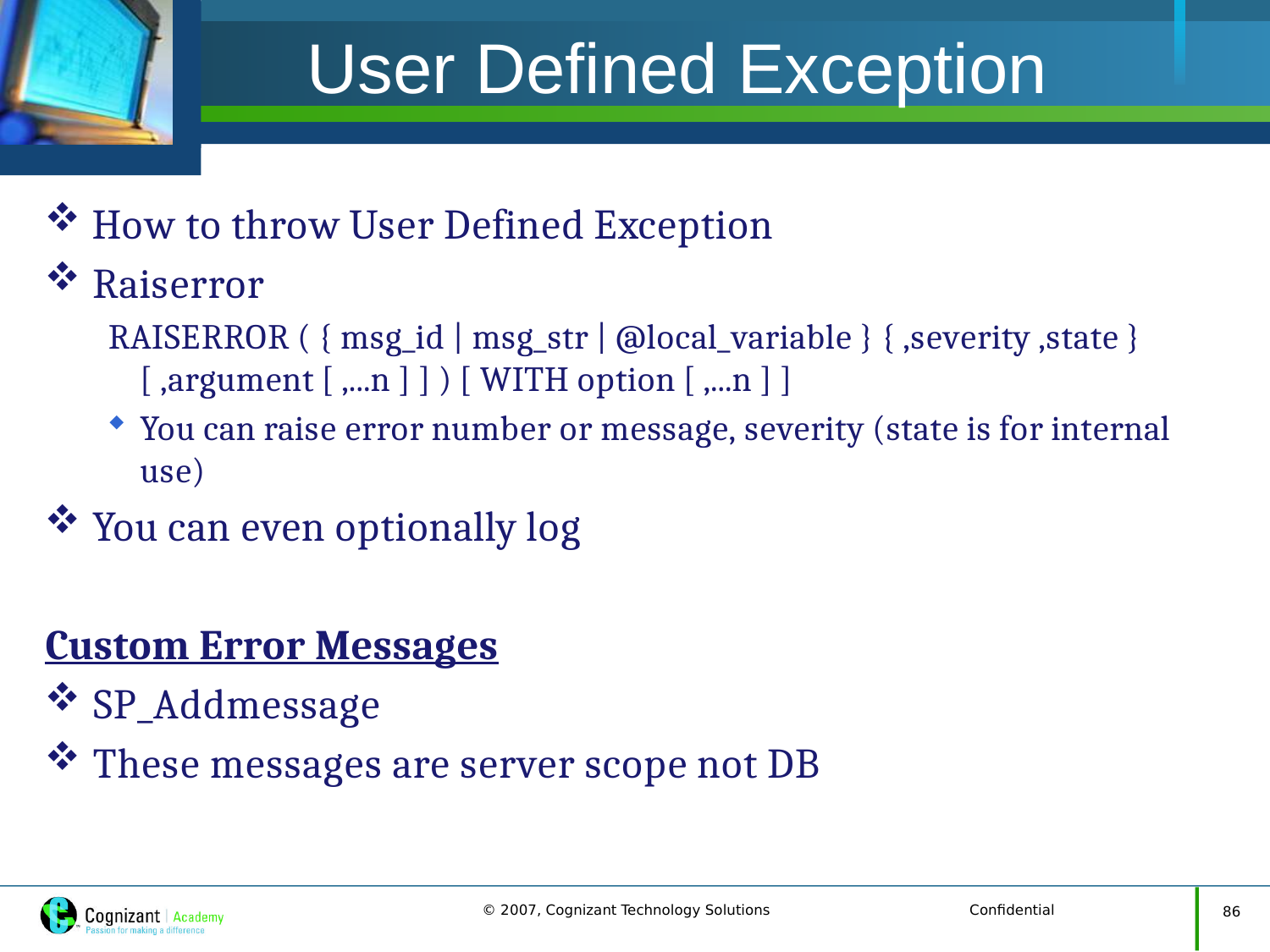

# User Defined Exception
How to throw User Defined Exception
Raiserror
RAISERROR ( { msg_id | msg_str | @local_variable } { ,severity ,state } [ ,argument [ ,...n ] ] ) [ WITH option [ ,...n ] ]
You can raise error number or message, severity (state is for internal use)
You can even optionally log

Custom Error Messages
SP_Addmessage
These messages are server scope not DB

86